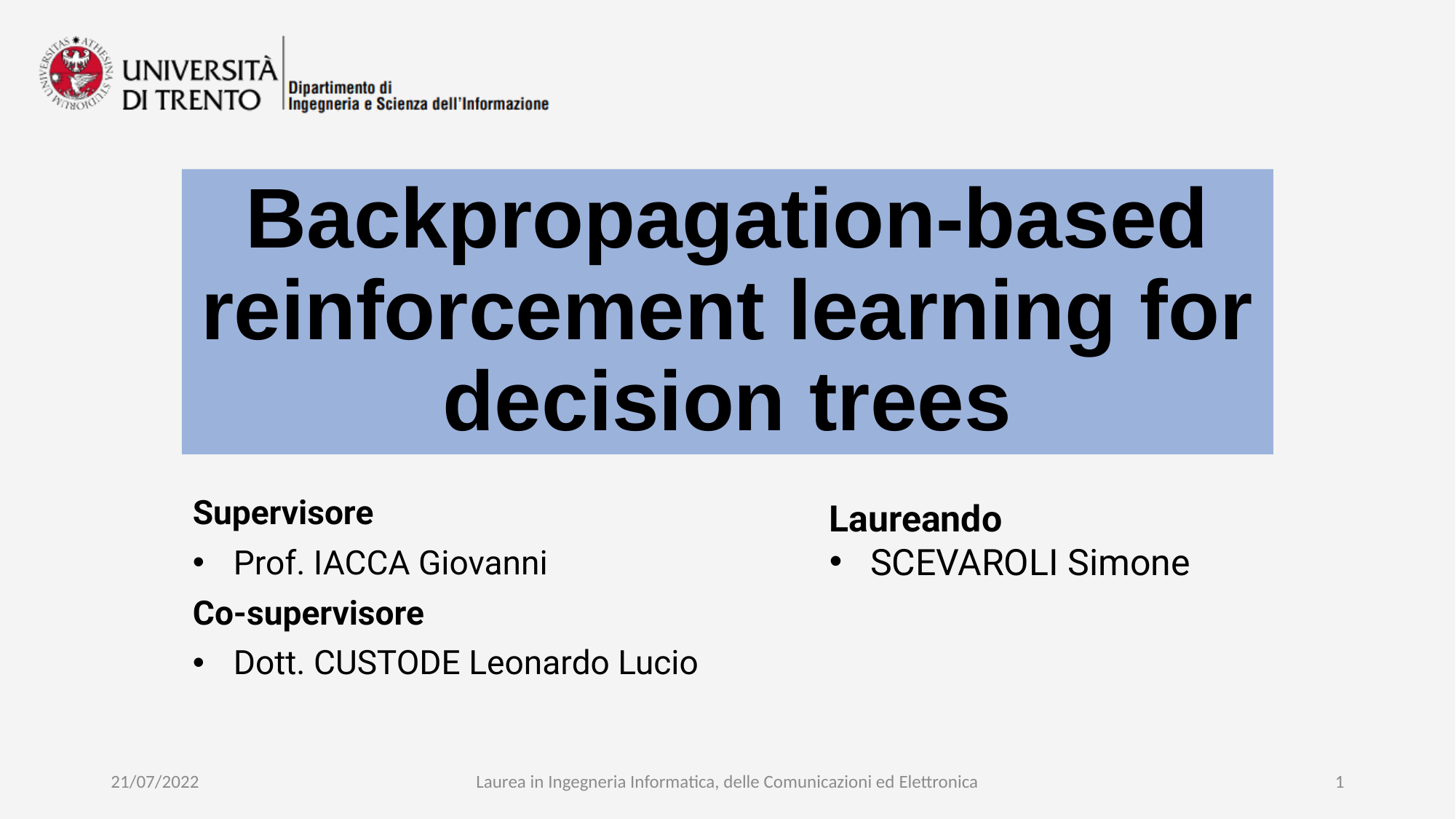

# Backpropagation-based reinforcement learning for decision trees
Laureando
SCEVAROLI Simone
Supervisore
Prof. IACCA Giovanni
Co-supervisore
Dott. CUSTODE Leonardo Lucio
21/07/2022
Laurea in Ingegneria Informatica, delle Comunicazioni ed Elettronica
1